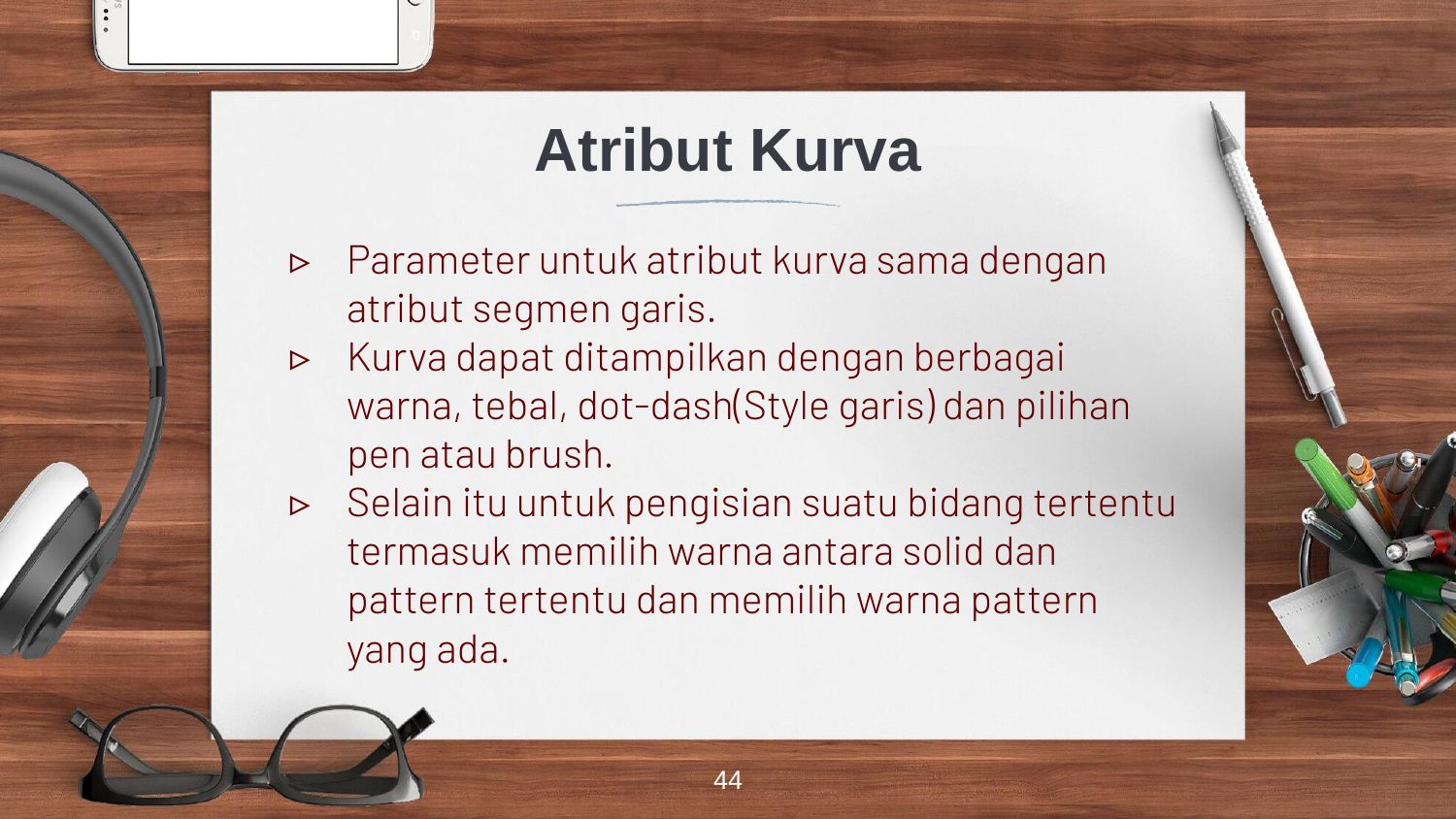

# Atribut Kurva
Parameter untuk atribut kurva sama dengan atribut segmen garis.
Kurva dapat ditampilkan dengan berbagai warna, tebal, dot-dash(Style garis) dan pilihan pen atau brush.
Selain itu untuk pengisian suatu bidang tertentu termasuk memilih warna antara solid dan pattern tertentu dan memilih warna pattern yang ada.

44